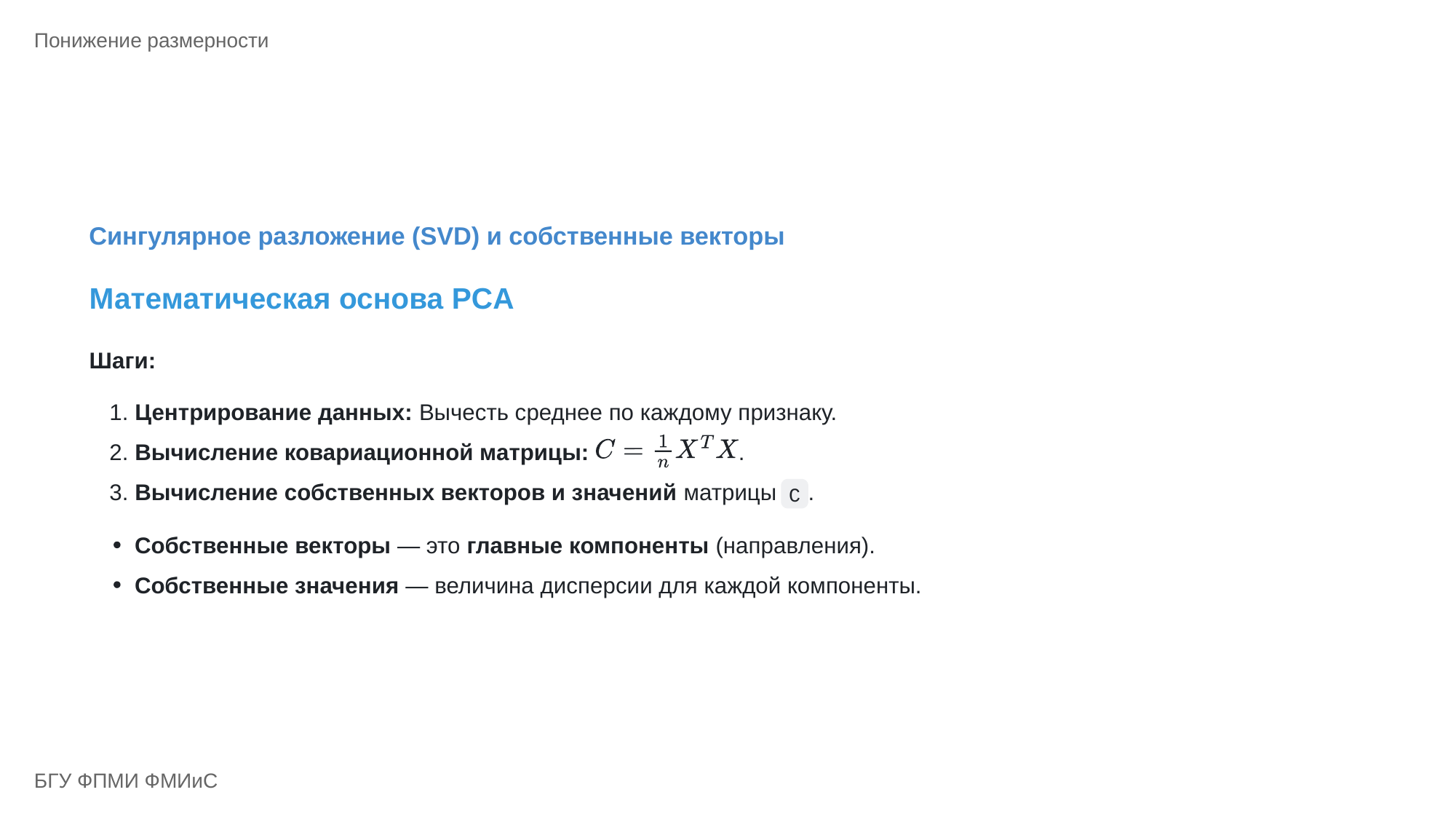

Понижение размерности
Сингулярное разложение (SVD) и собственные векторы
Математическая основа PCA
Шаги:
1. Центрирование данных: Вычесть среднее по каждому признаку.

2. Вычисление ковариационной матрицы:
.

3. Вычисление собственных векторов и значений матрицы
.

C
Собственные векторы — это главные компоненты (направления).

Собственные значения — величина дисперсии для каждой компоненты.

БГУ ФПМИ ФМИиС